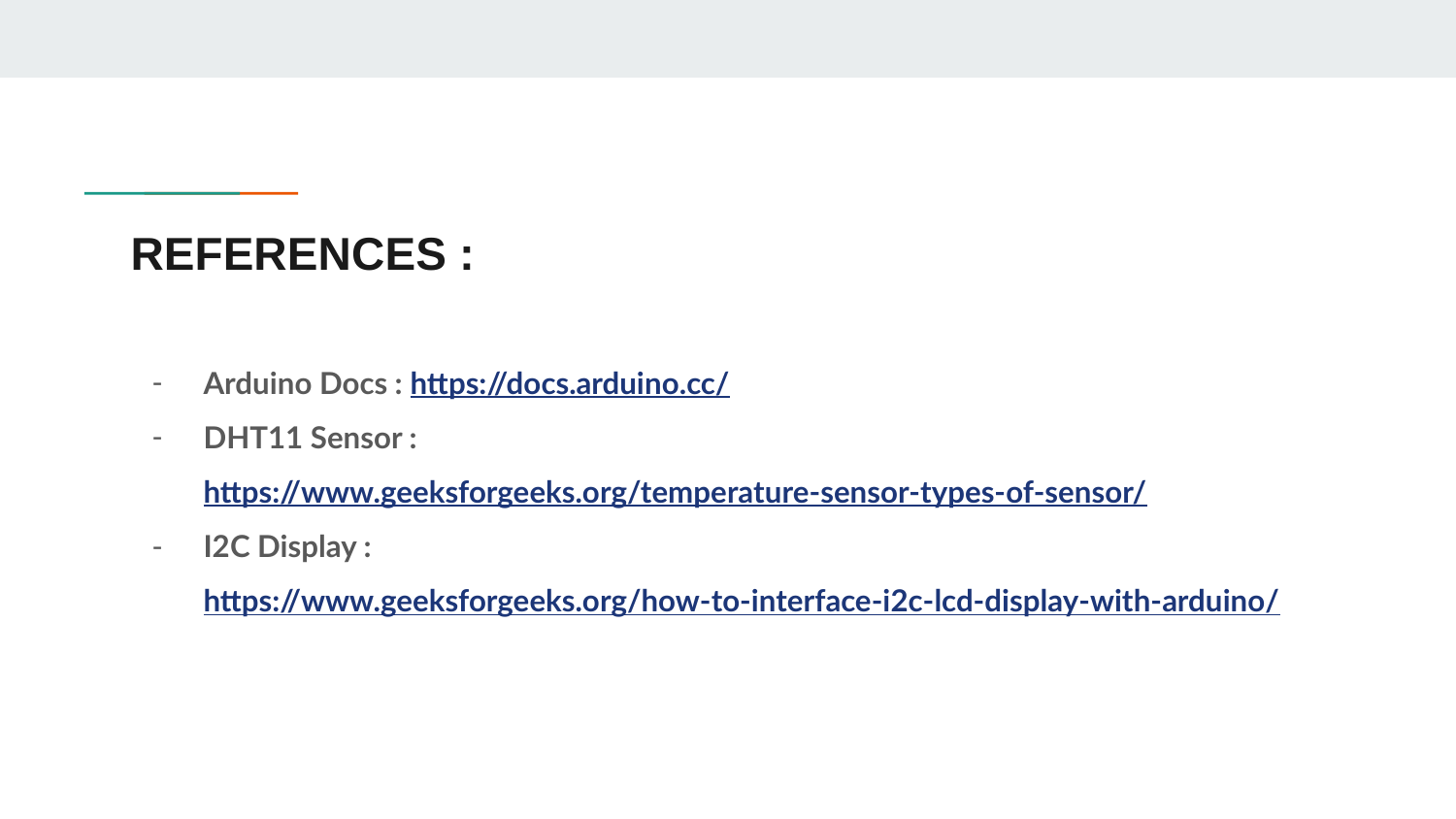

# REFERENCES :
Arduino Docs : https://docs.arduino.cc/
DHT11 Sensor : https://www.geeksforgeeks.org/temperature-sensor-types-of-sensor/
I2C Display : https://www.geeksforgeeks.org/how-to-interface-i2c-lcd-display-with-arduino/